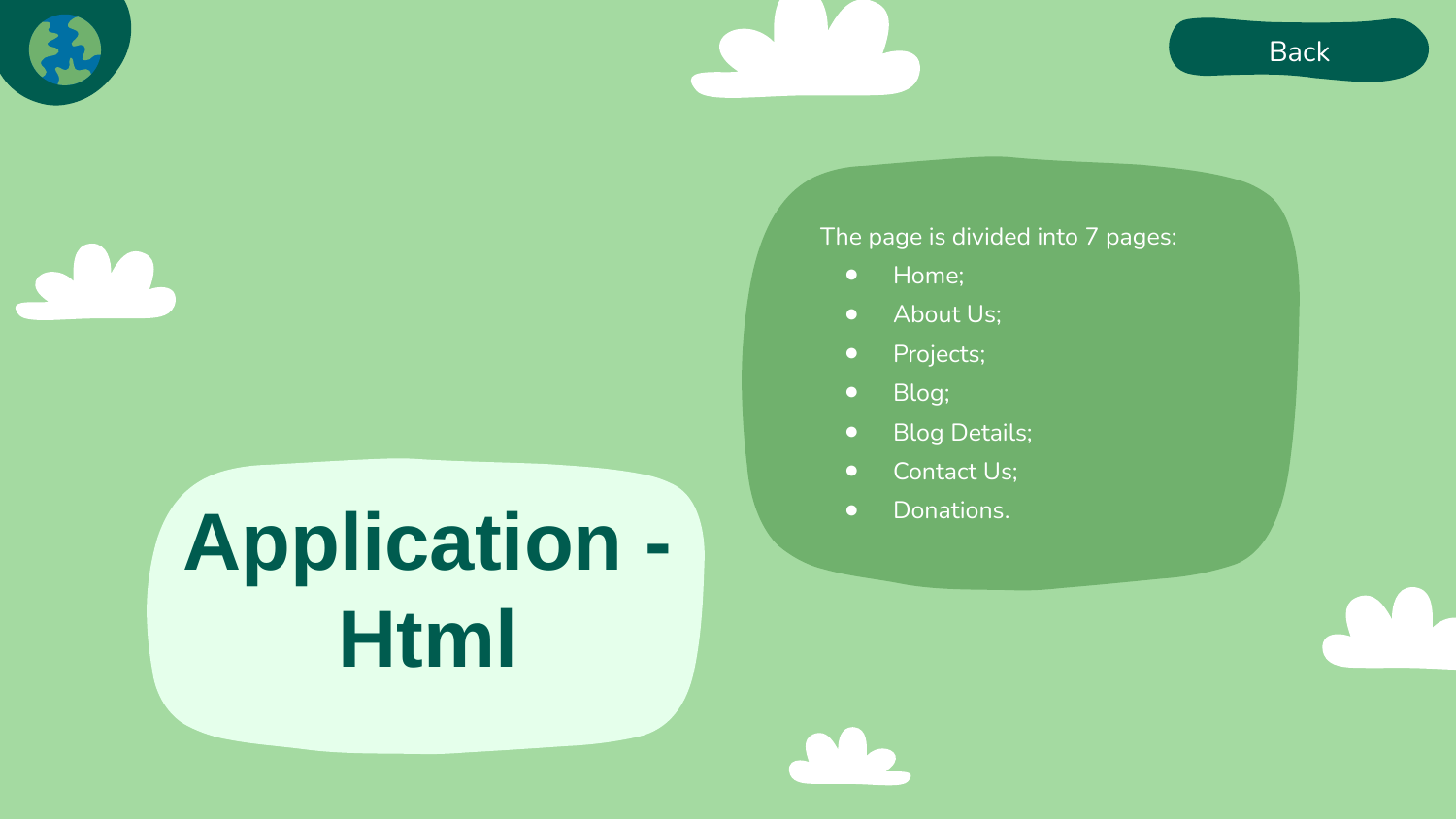

Back

The page is divided into 7 pages:
Home;
About Us;
Projects;
Blog;
Blog Details;
Contact Us;
Donations.

# Application - Html